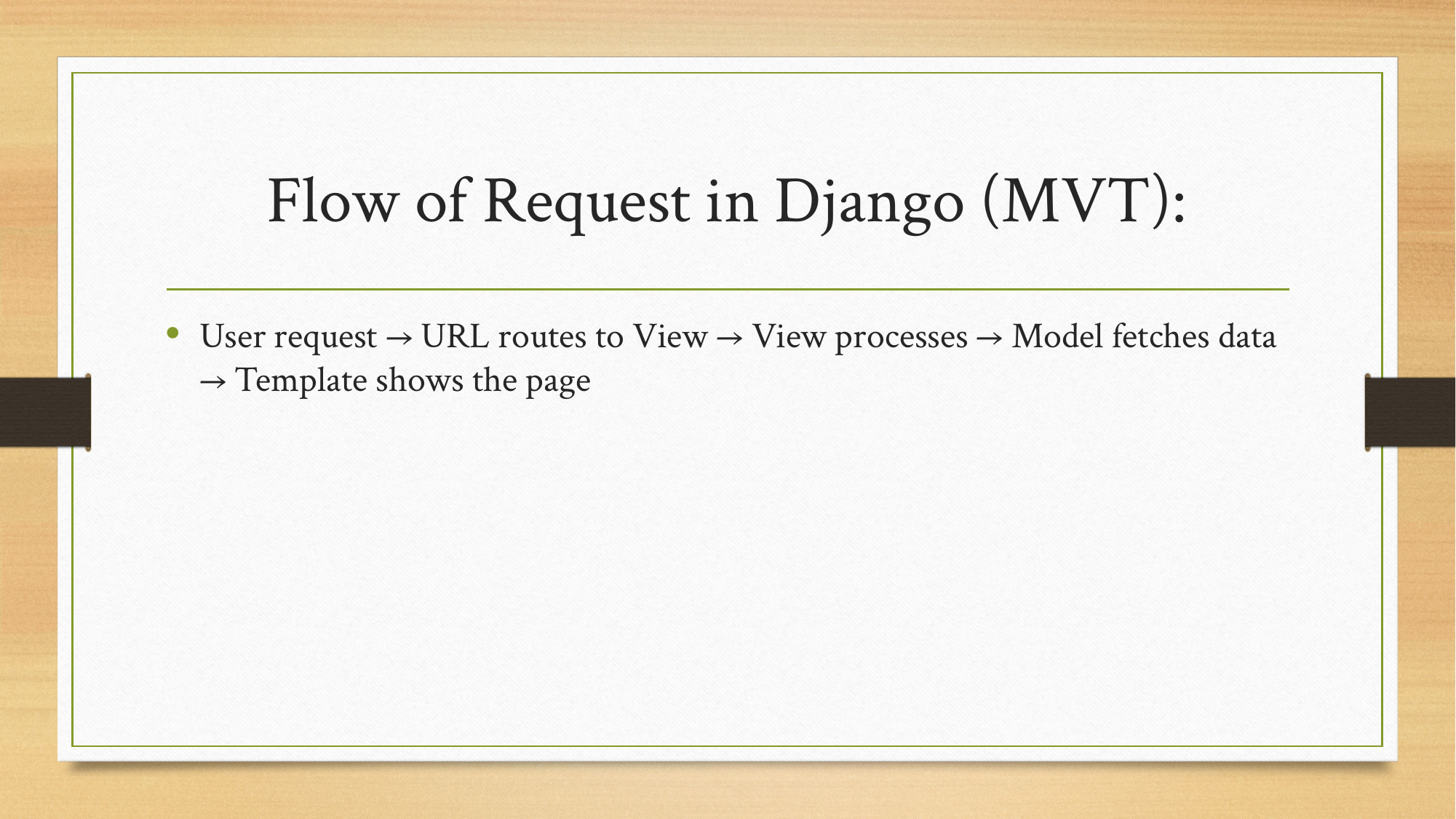

# Flow of Request in Django (MVT):
User request → URL routes to View → View processes → Model fetches data → Template shows the page